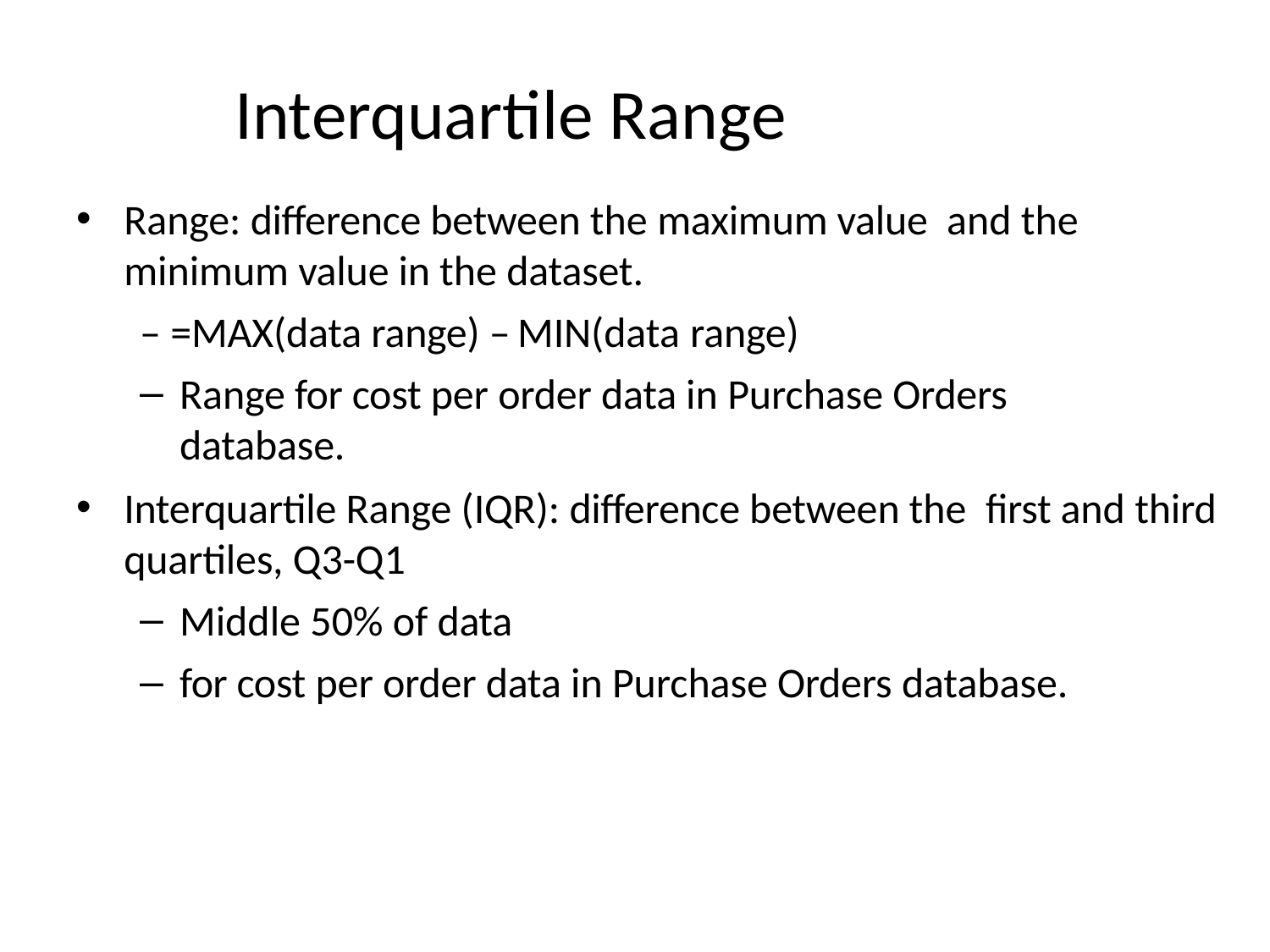

# Interquartile Range
Range: difference between the maximum value  and the minimum value in the dataset.
– =MAX(data range) – MIN(data range)
Range for cost per order data in Purchase Orders  database.
Interquartile Range (IQR): difference between the  first and third quartiles, Q3-Q1
Middle 50% of data
for cost per order data in Purchase Orders database.